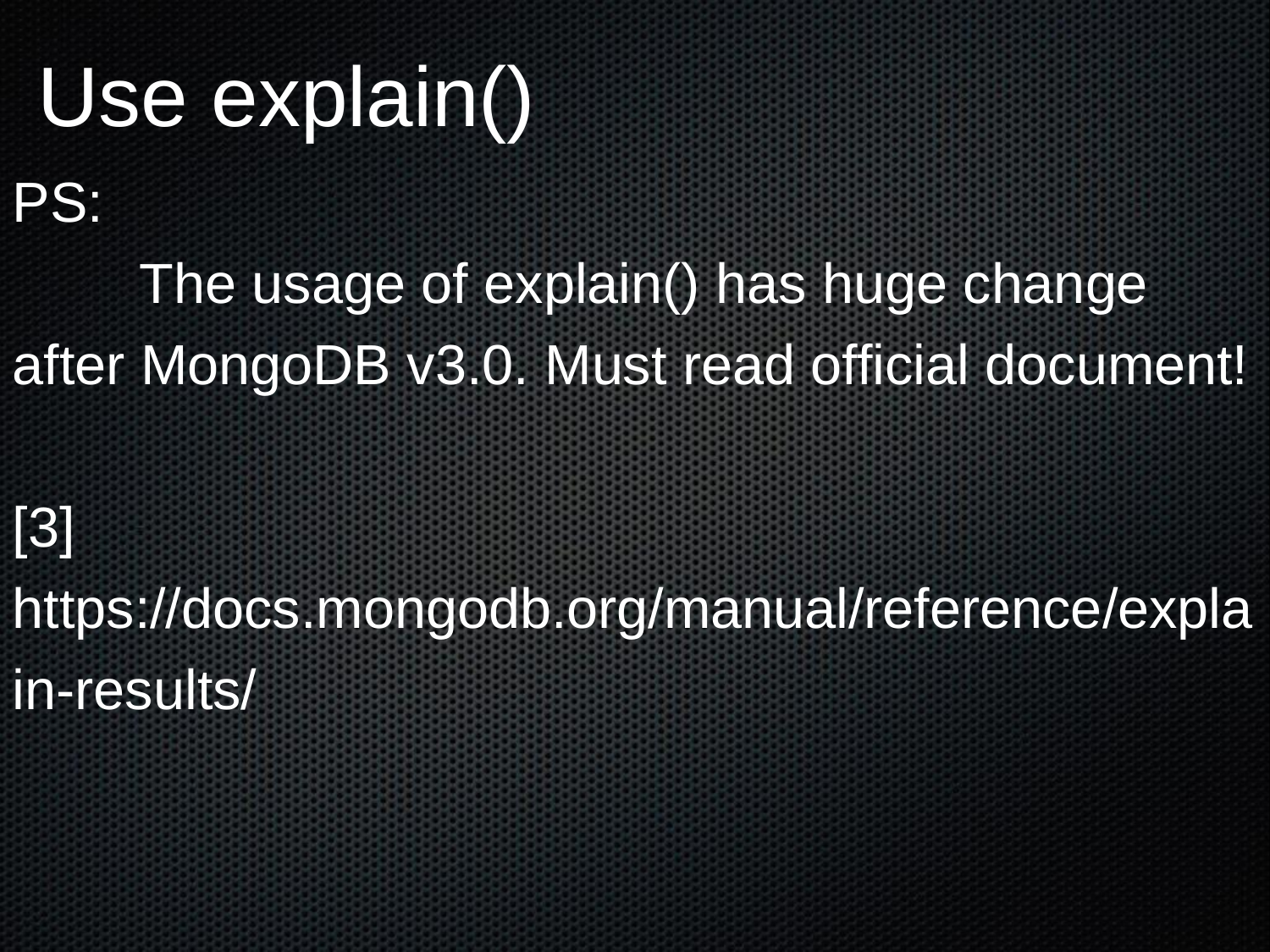

Use explain()

PS:
	The usage of explain() has huge change after MongoDB v3.0. Must read official document!

[3] https://docs.mongodb.org/manual/reference/explain-results/